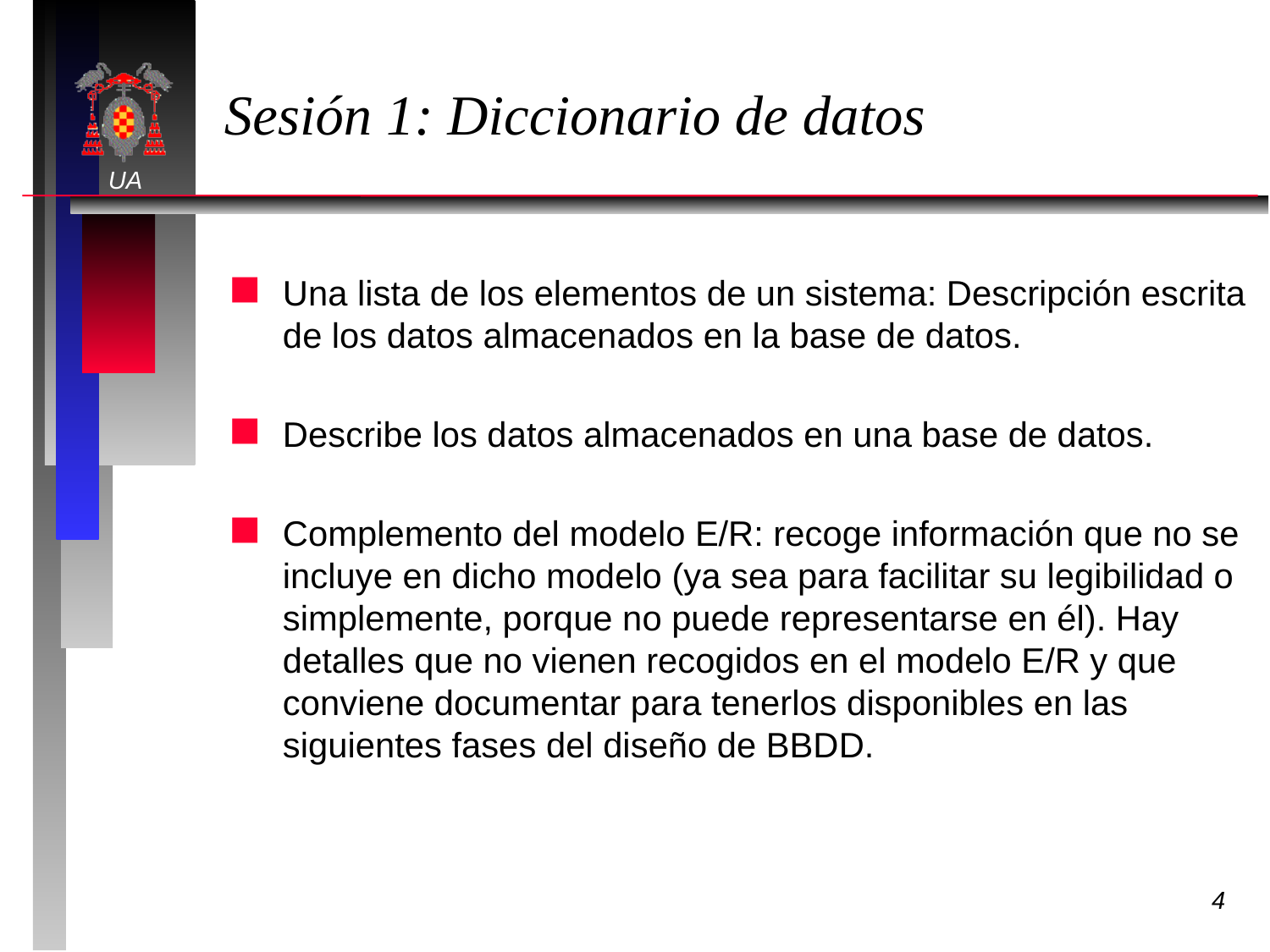

# Sesión 1: Diccionario de datos
Una lista de los elementos de un sistema: Descripción escrita de los datos almacenados en la base de datos.

Describe los datos almacenados en una base de datos.

Complemento del modelo E/R: recoge información que no se incluye en dicho modelo (ya sea para facilitar su legibilidad o simplemente, porque no puede representarse en él). Hay detalles que no vienen recogidos en el modelo E/R y que conviene documentar para tenerlos disponibles en las siguientes fases del diseño de BBDD.

4